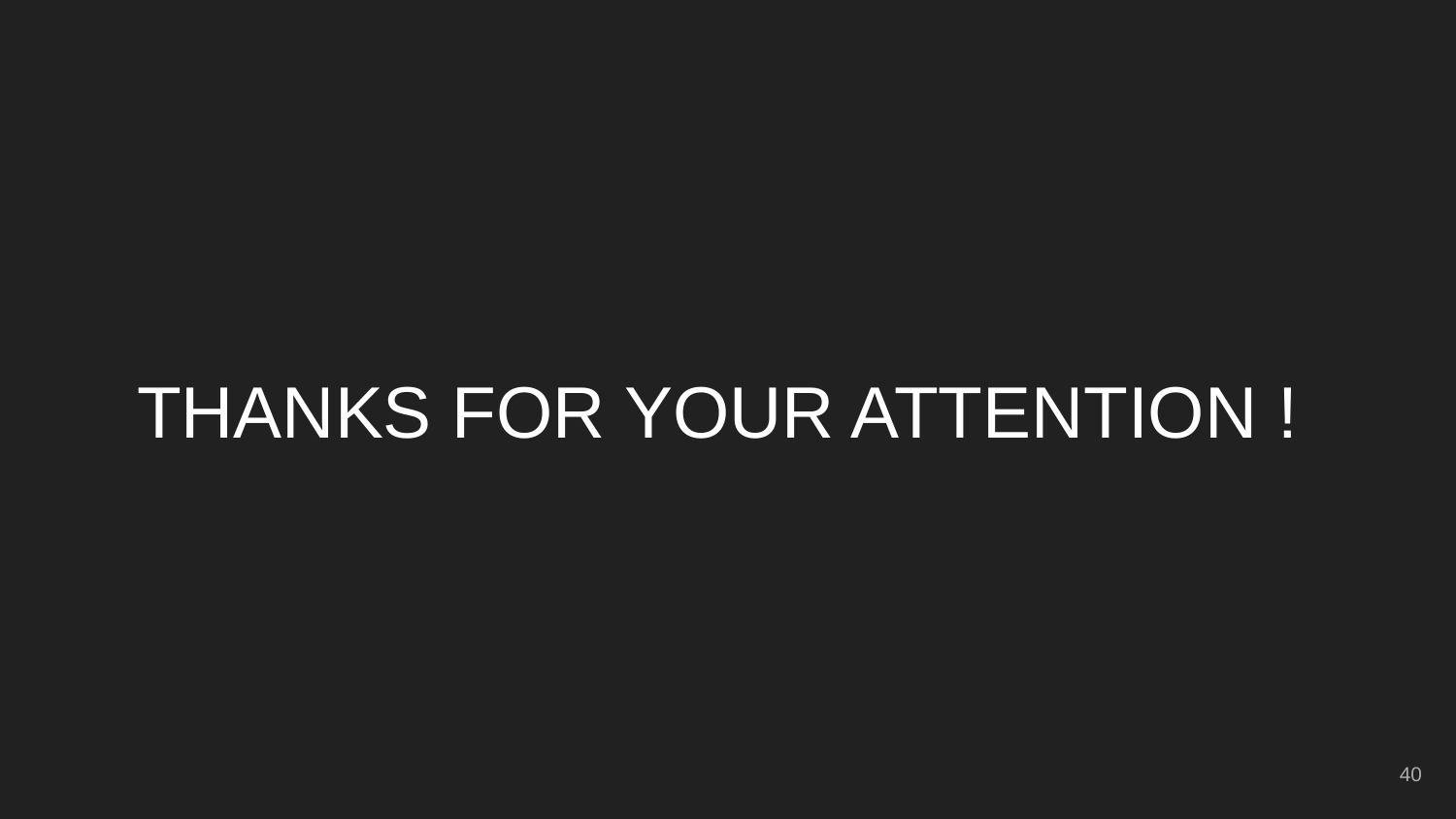

# THANKS FOR YOUR ATTENTION !
40